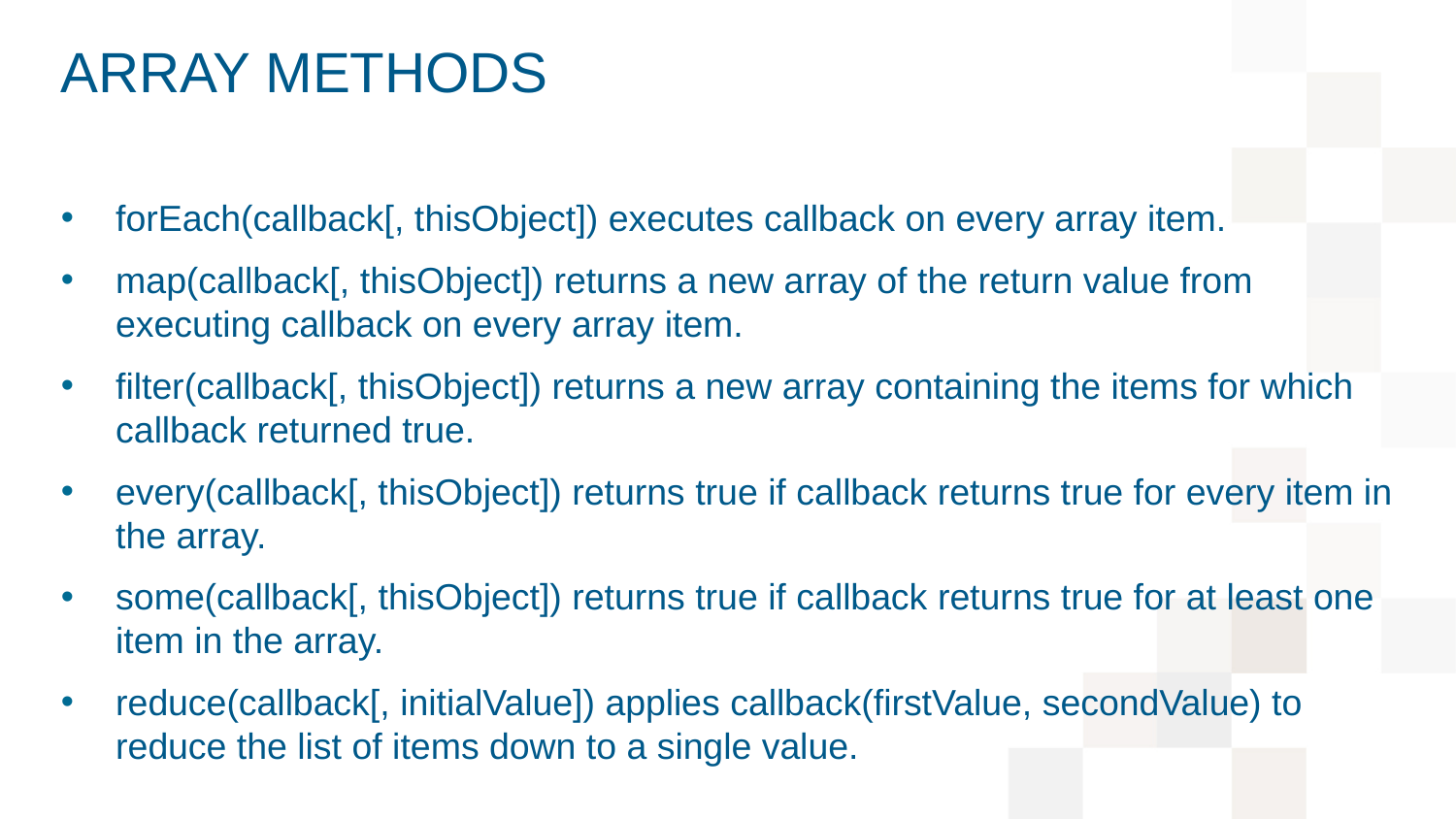

# Array methods
forEach(callback[, thisObject]) executes callback on every array item.
map(callback[, thisObject]) returns a new array of the return value from executing callback on every array item.
filter(callback[, thisObject]) returns a new array containing the items for which callback returned true.
every(callback[, thisObject]) returns true if callback returns true for every item in the array.
some(callback[, thisObject]) returns true if callback returns true for at least one item in the array.
reduce(callback[, initialValue]) applies callback(firstValue, secondValue) to reduce the list of items down to a single value.